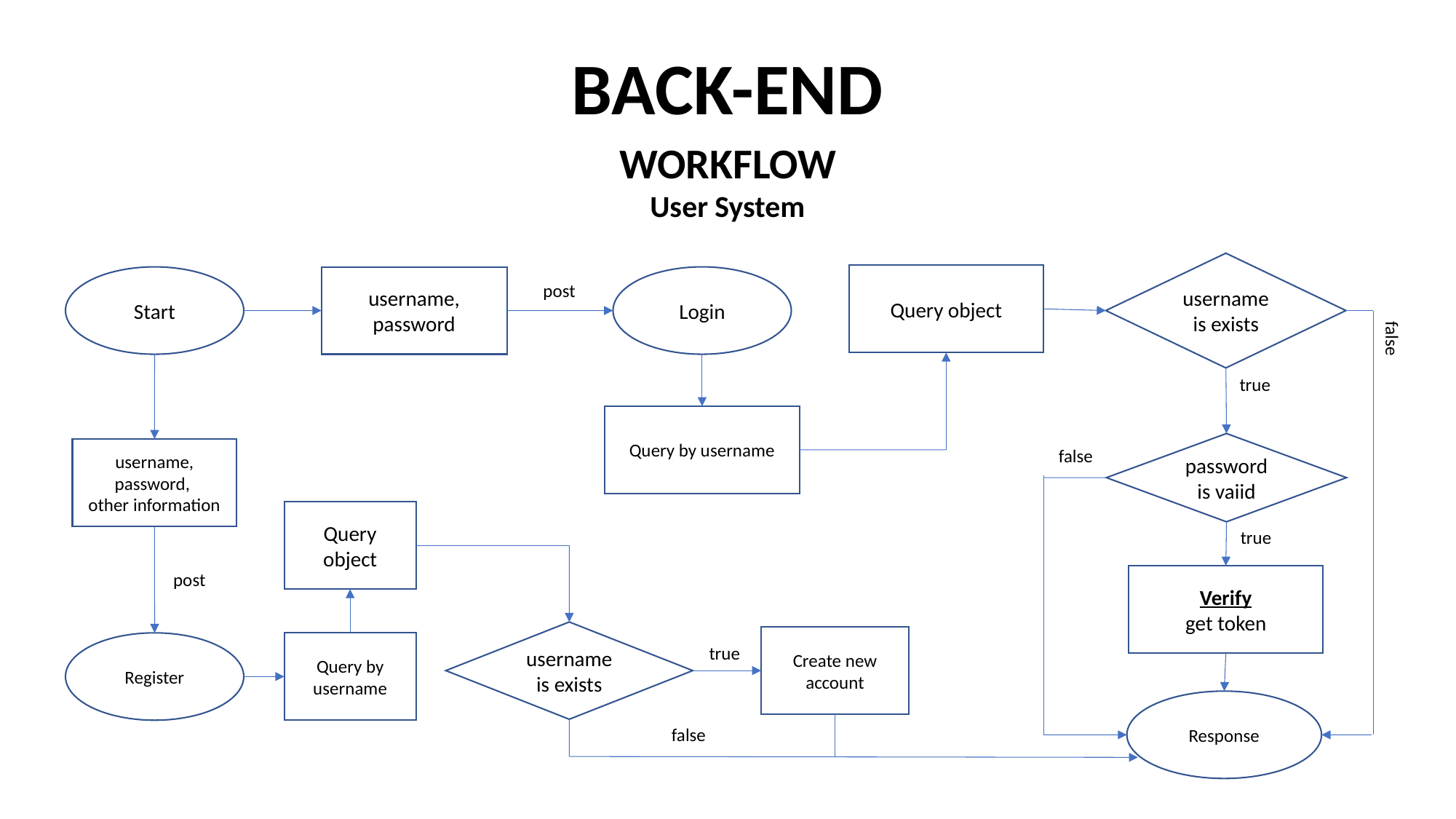

BACK-END
WORKFLOW
User System
username is exists
Query object
Start
username, password
Login
post
false
true
Query by username
password is vaiid
false
username, password,
other information
Query object
true
post
Verify
get token
username is exists
Create new account
Register
Query by username
true
Response
false